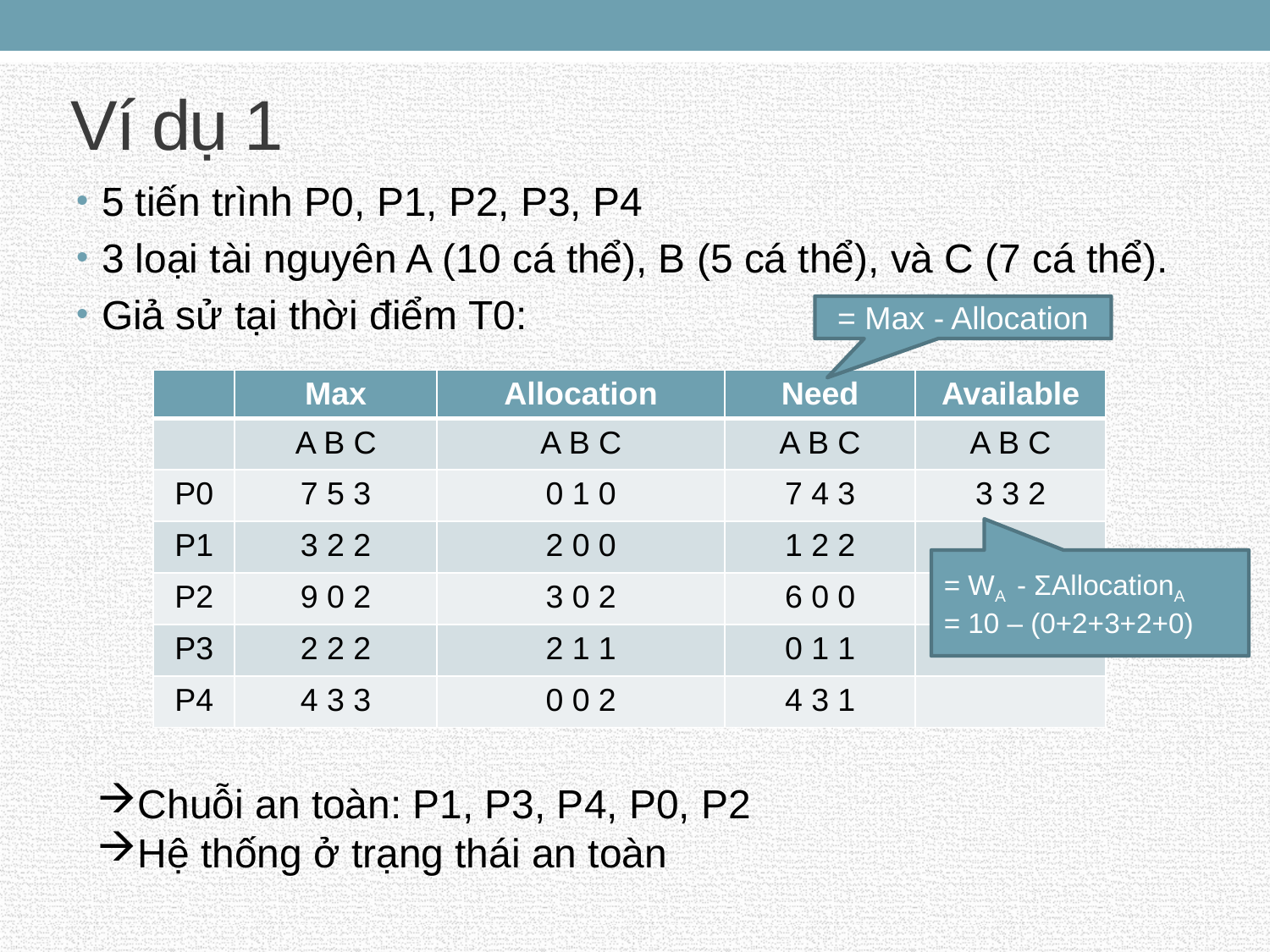

# Ví dụ 1
5 tiến trình P0, P1, P2, P3, P4
3 loại tài nguyên A (10 cá thể), B (5 cá thể), và C (7 cá thể).
Giả sử tại thời điểm T0:

= Max - Allocation
|  | Max | Allocation | Need | Available |
| --- | --- | --- | --- | --- |
|  | A B C | A B C | A B C | A B C |
| P0 | 7 5 3 | 0 1 0 | 7 4 3 | 3 3 2 |
| P1 | 3 2 2 | 2 0 0 | 1 2 2 |  |
| P2 | 9 0 2 | 3 0 2 | 6 0 0 |  |
| P3 | 2 2 2 | 2 1 1 | 0 1 1 |  |
| P4 | 4 3 3 | 0 0 2 | 4 3 1 |  |
= WA  - ΣAllocationA
= 10 – (0+2+3+2+0)
Chuỗi an toàn: P1, P3, P4, P0, P2
Hệ thống ở trạng thái an toàn